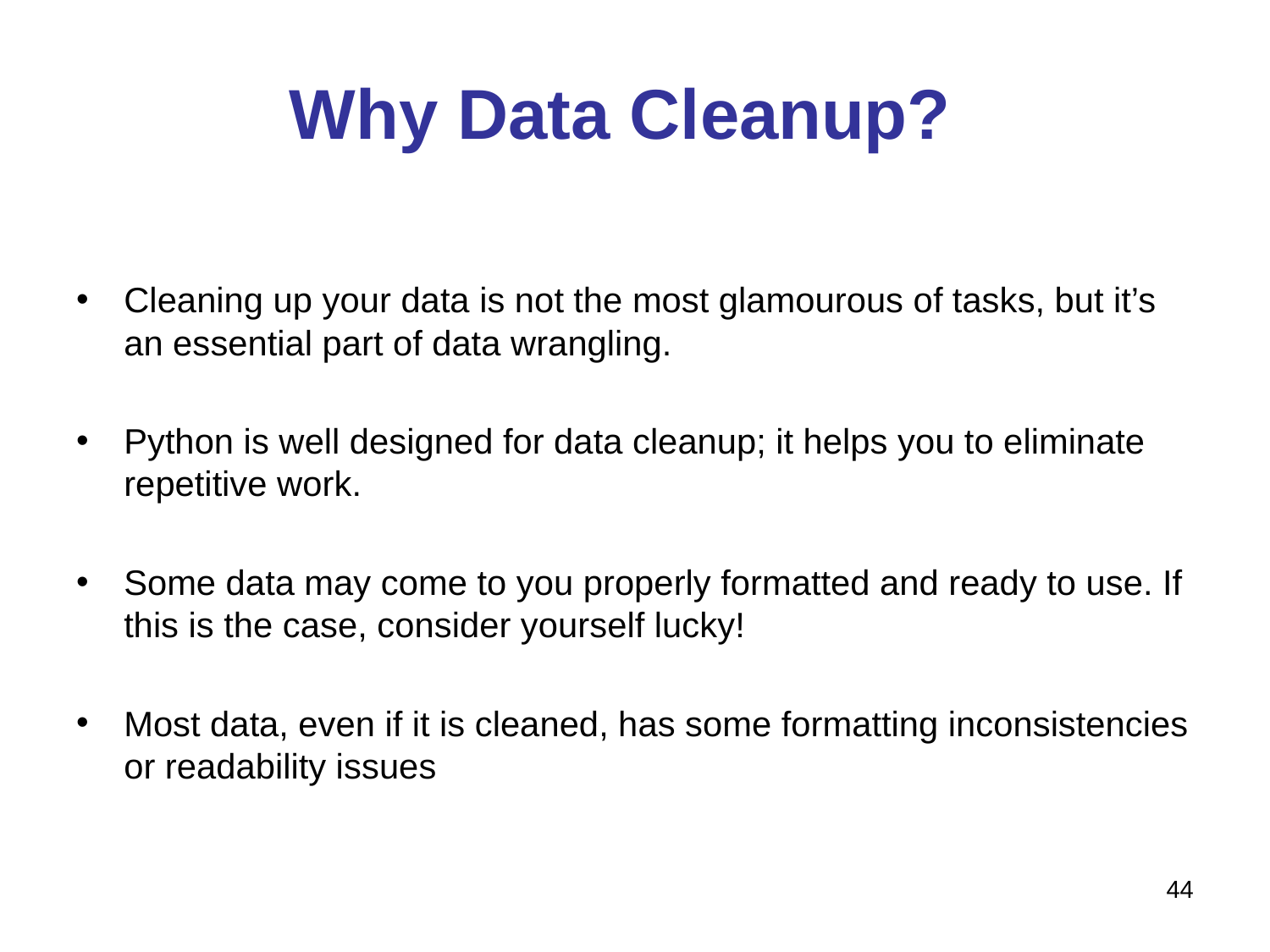

# Why Data Cleanup?

Cleaning up your data is not the most glamourous of tasks, but it’s an essential part of data wrangling.

Python is well designed for data cleanup; it helps you to eliminate repetitive work.

Some data may come to you properly formatted and ready to use. If this is the case, consider yourself lucky!

Most data, even if it is cleaned, has some formatting inconsistencies or readability issues
44